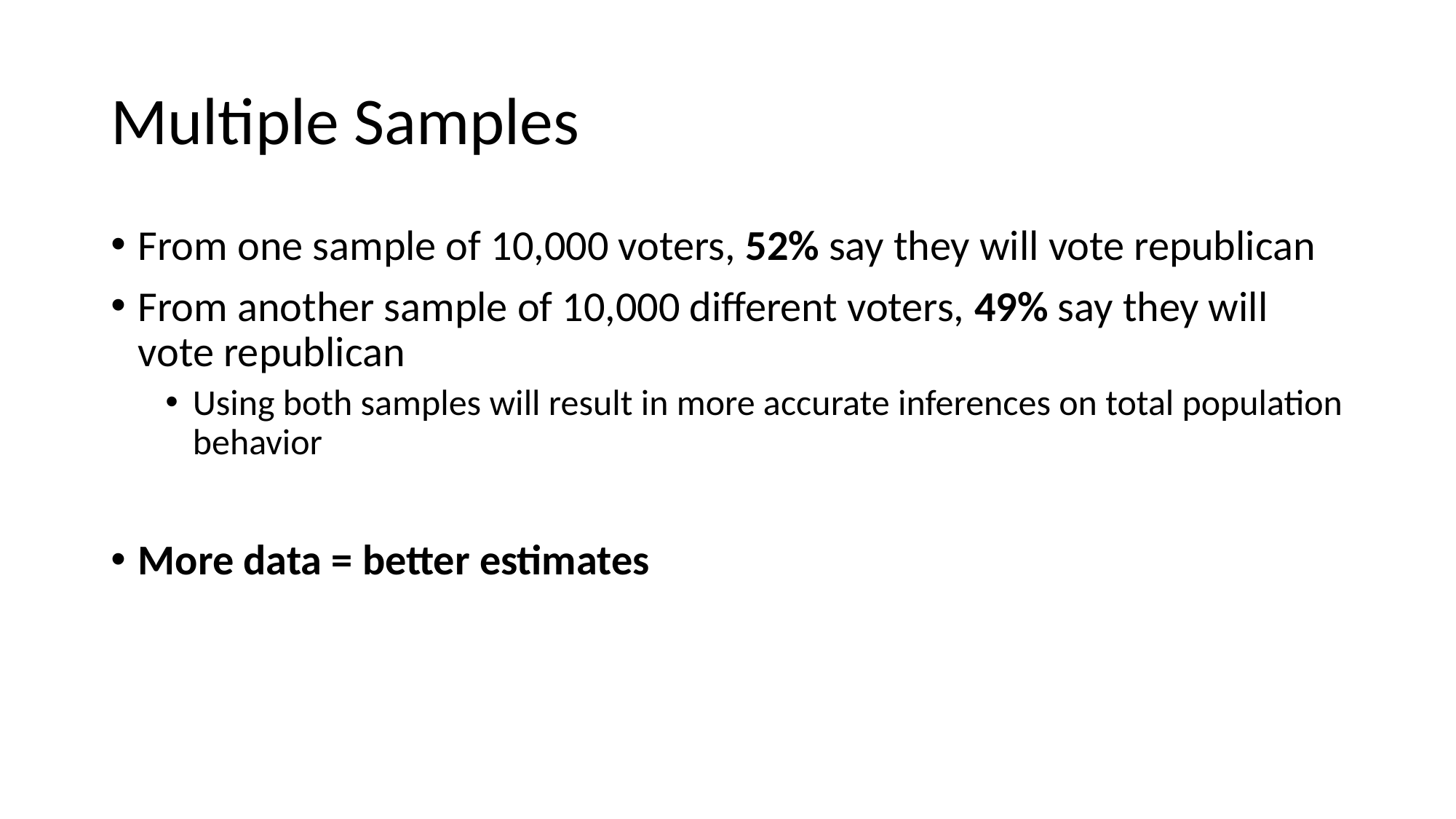

# Multiple Samples
From one sample of 10,000 voters, 52% say they will vote republican
From another sample of 10,000 different voters, 49% say they will vote republican
Using both samples will result in more accurate inferences on total population behavior

More data = better estimates